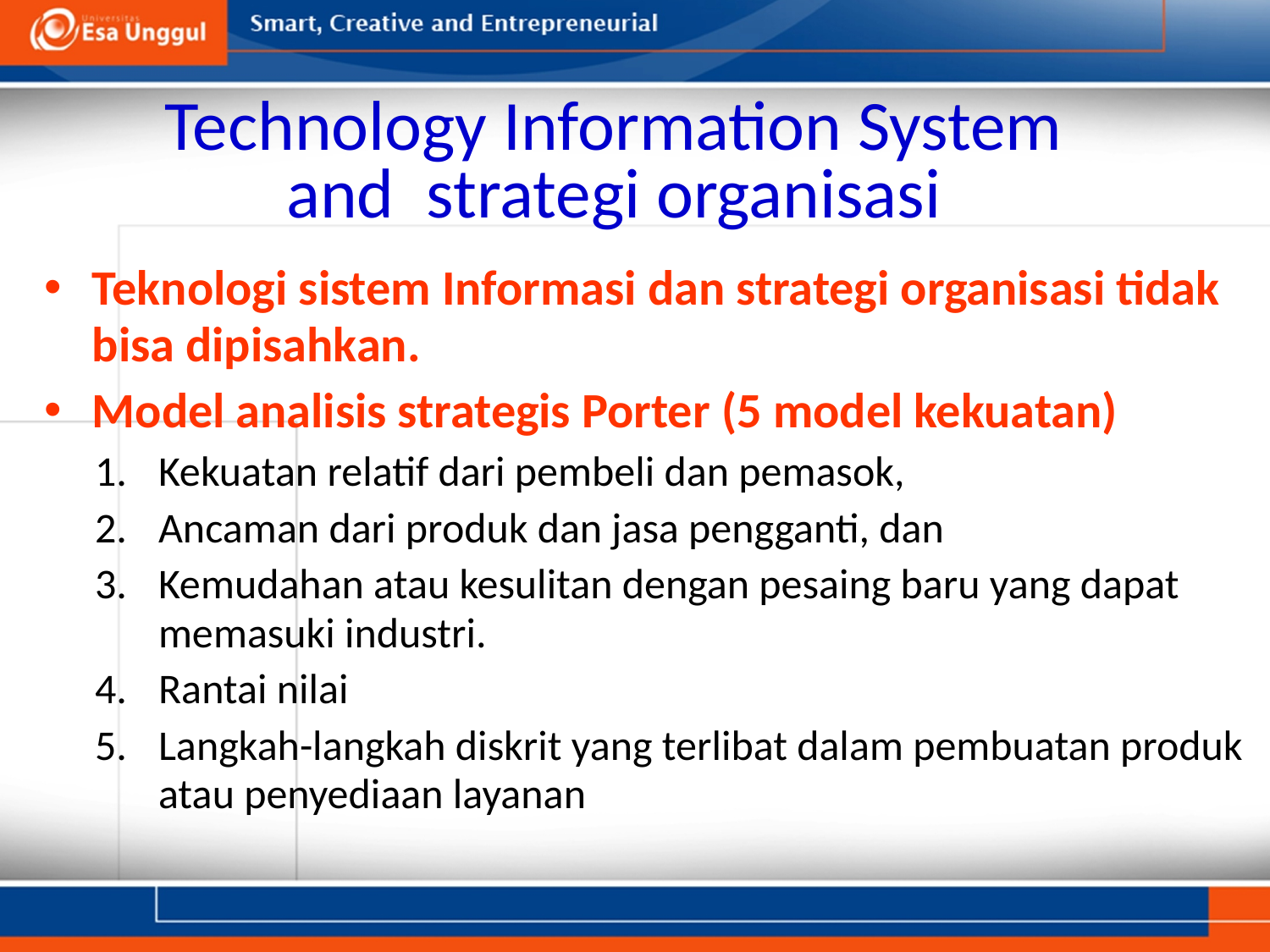

# Technology Information System and  strategi organisasi
Teknologi sistem Informasi dan strategi organisasi tidak bisa dipisahkan.
Model analisis strategis Porter (5 model kekuatan)
Kekuatan relatif dari pembeli dan pemasok,
Ancaman dari produk dan jasa pengganti, dan
Kemudahan atau kesulitan dengan pesaing baru yang dapat memasuki industri.
Rantai nilai
Langkah-langkah diskrit yang terlibat dalam pembuatan produk atau penyediaan layanan